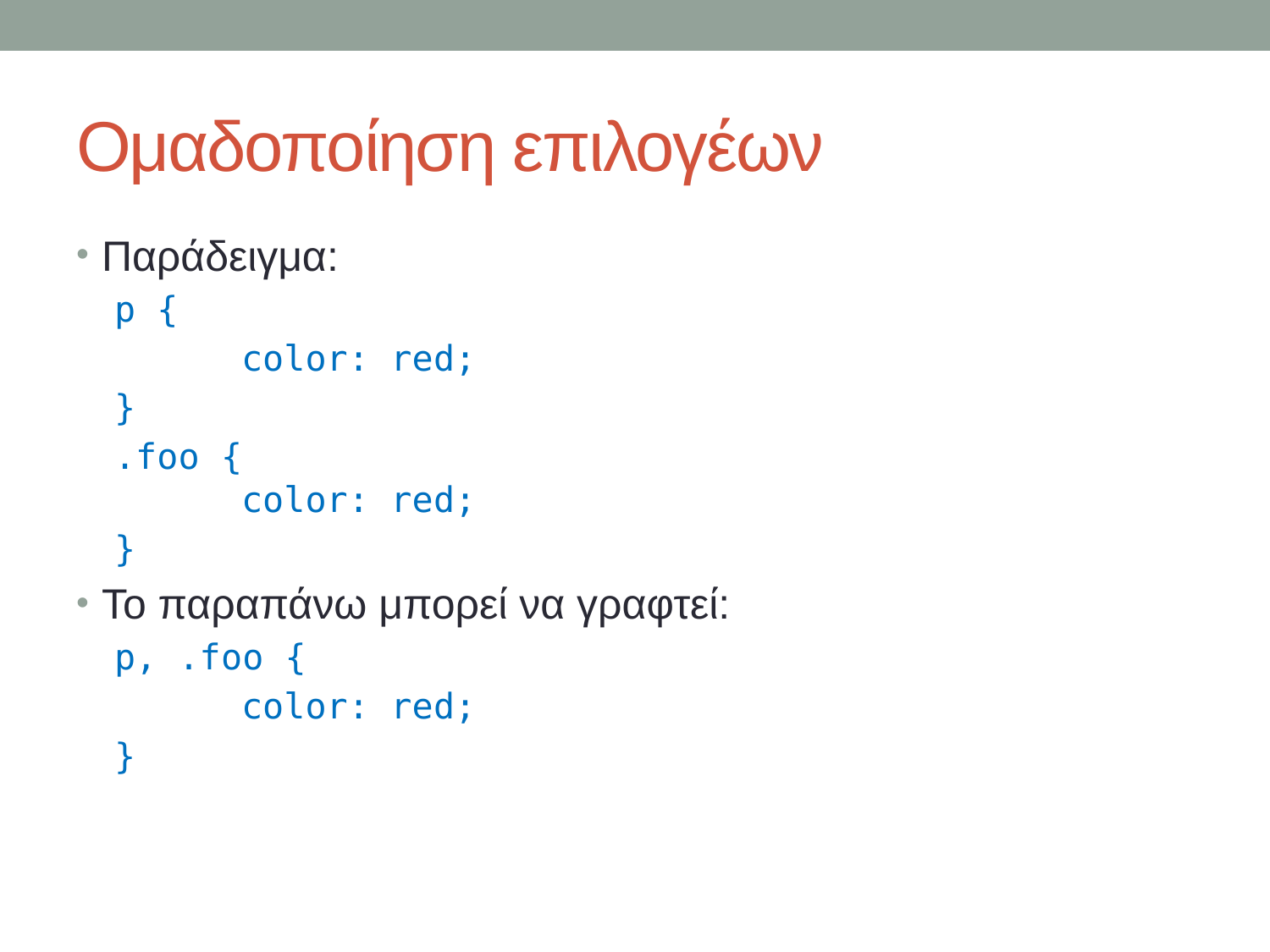

# Ομαδοποίηση επιλογέων
Παράδειγμα:
p {
	color: red;
}
.foo {
	color: red;
}
Το παραπάνω μπορεί να γραφτεί:
p, .foo {
	color: red;
}